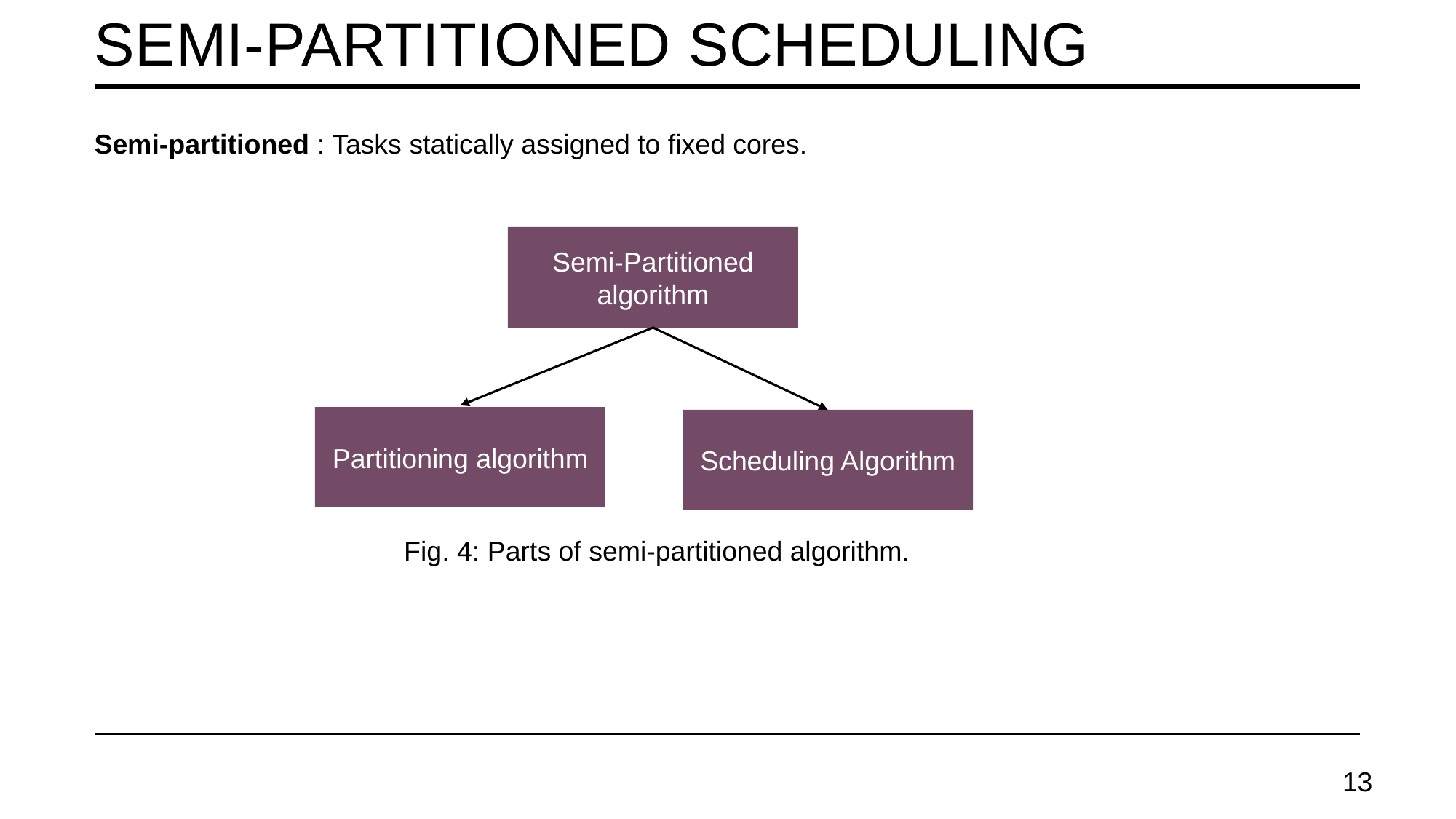

# Semi-partitioned Scheduling
Semi-partitioned : Tasks statically assigned to fixed cores.
Semi-Partitioned algorithm
Partitioning algorithm
Scheduling Algorithm
Fig. 4: Parts of semi-partitioned algorithm.
13